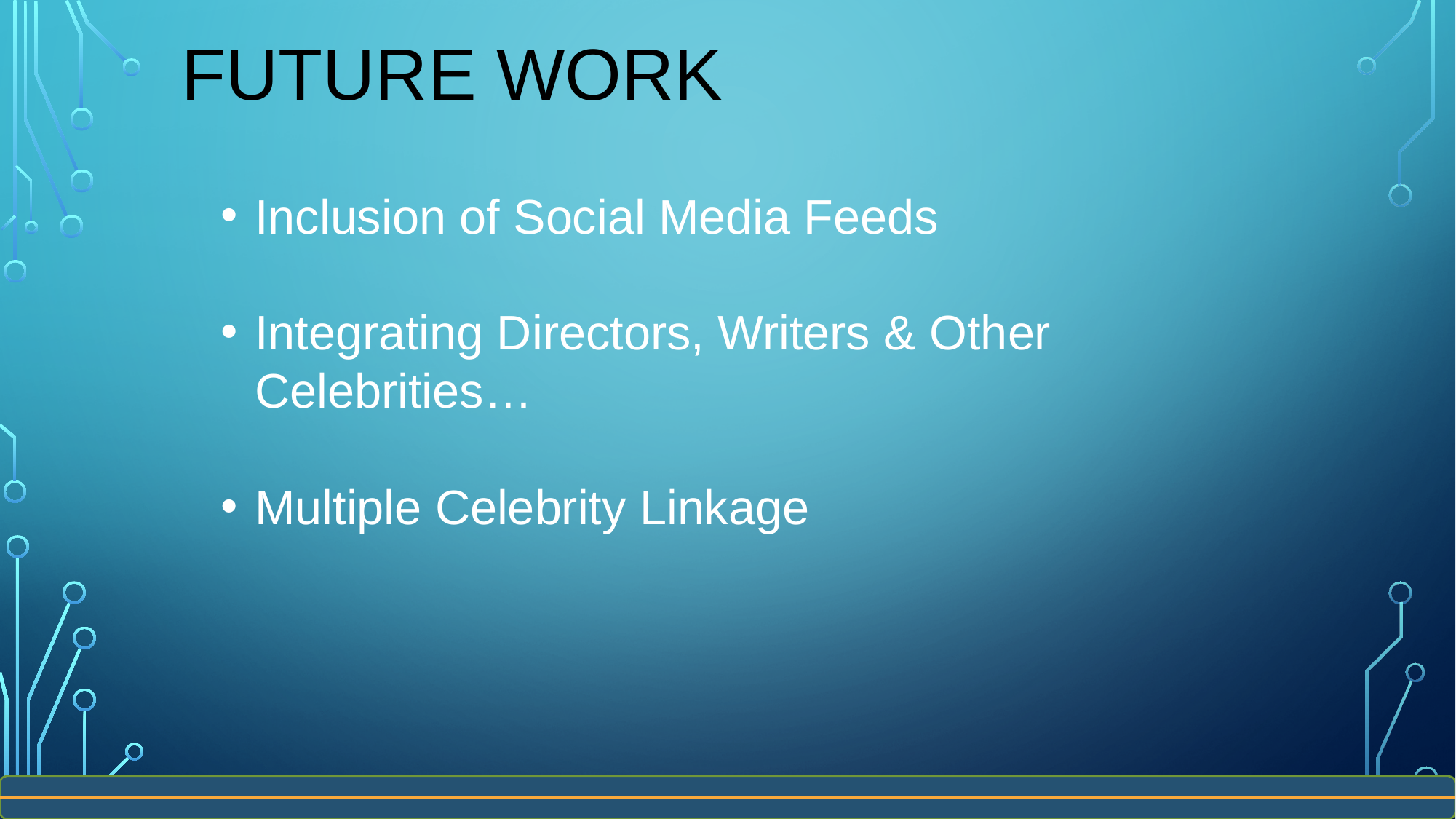

FUTURE WORK
Inclusion of Social Media Feeds

Integrating Directors, Writers & Other Celebrities…

Multiple Celebrity Linkage